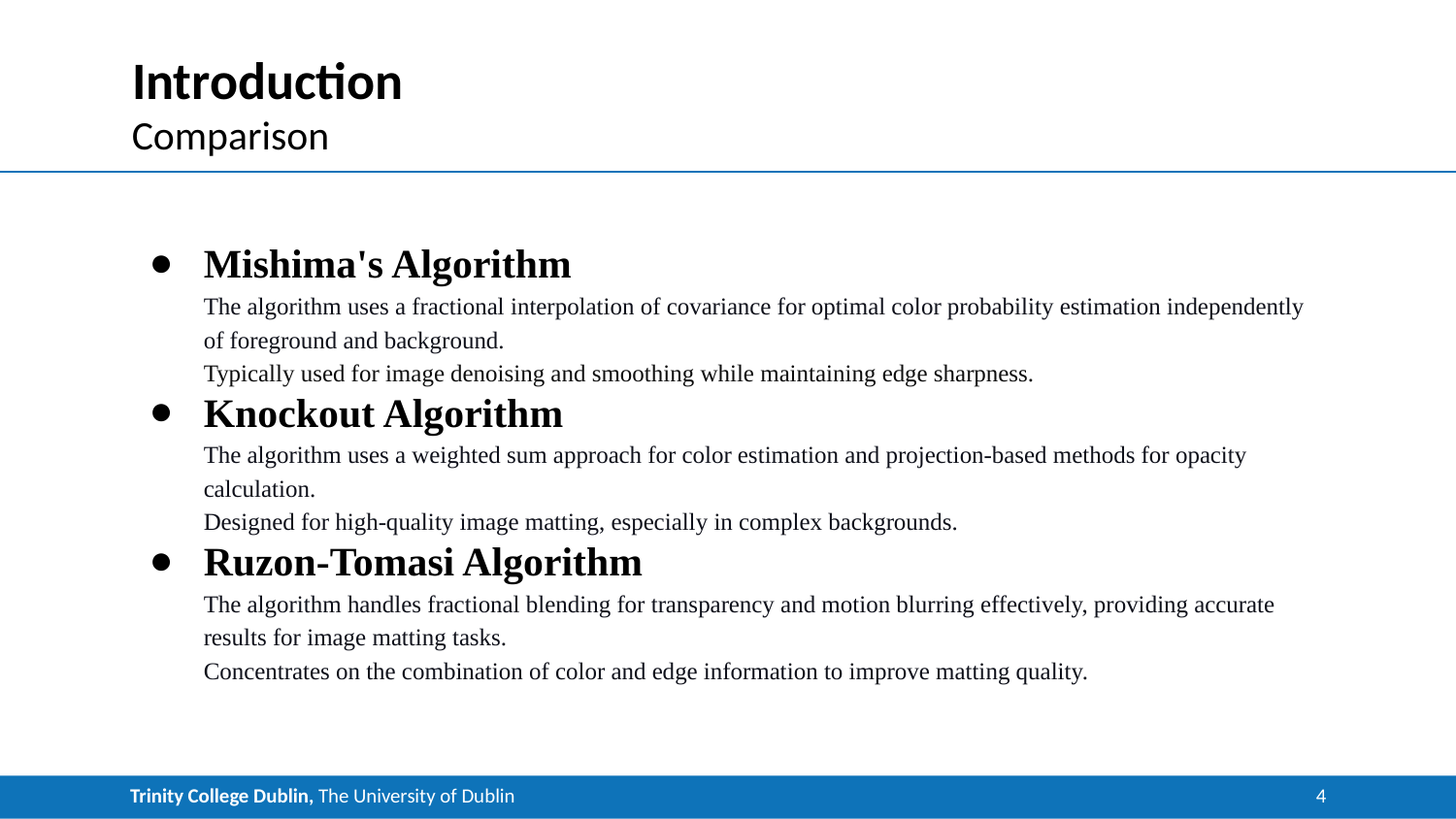

# Introduction

Comparison
Mishima's Algorithm
The algorithm uses a fractional interpolation of covariance for optimal color probability estimation independently of foreground and background.
Typically used for image denoising and smoothing while maintaining edge sharpness.
Knockout Algorithm
The algorithm uses a weighted sum approach for color estimation and projection-based methods for opacity calculation.
Designed for high-quality image matting, especially in complex backgrounds.
Ruzon-Tomasi Algorithm
The algorithm handles fractional blending for transparency and motion blurring effectively, providing accurate results for image matting tasks.
Concentrates on the combination of color and edge information to improve matting quality.

4